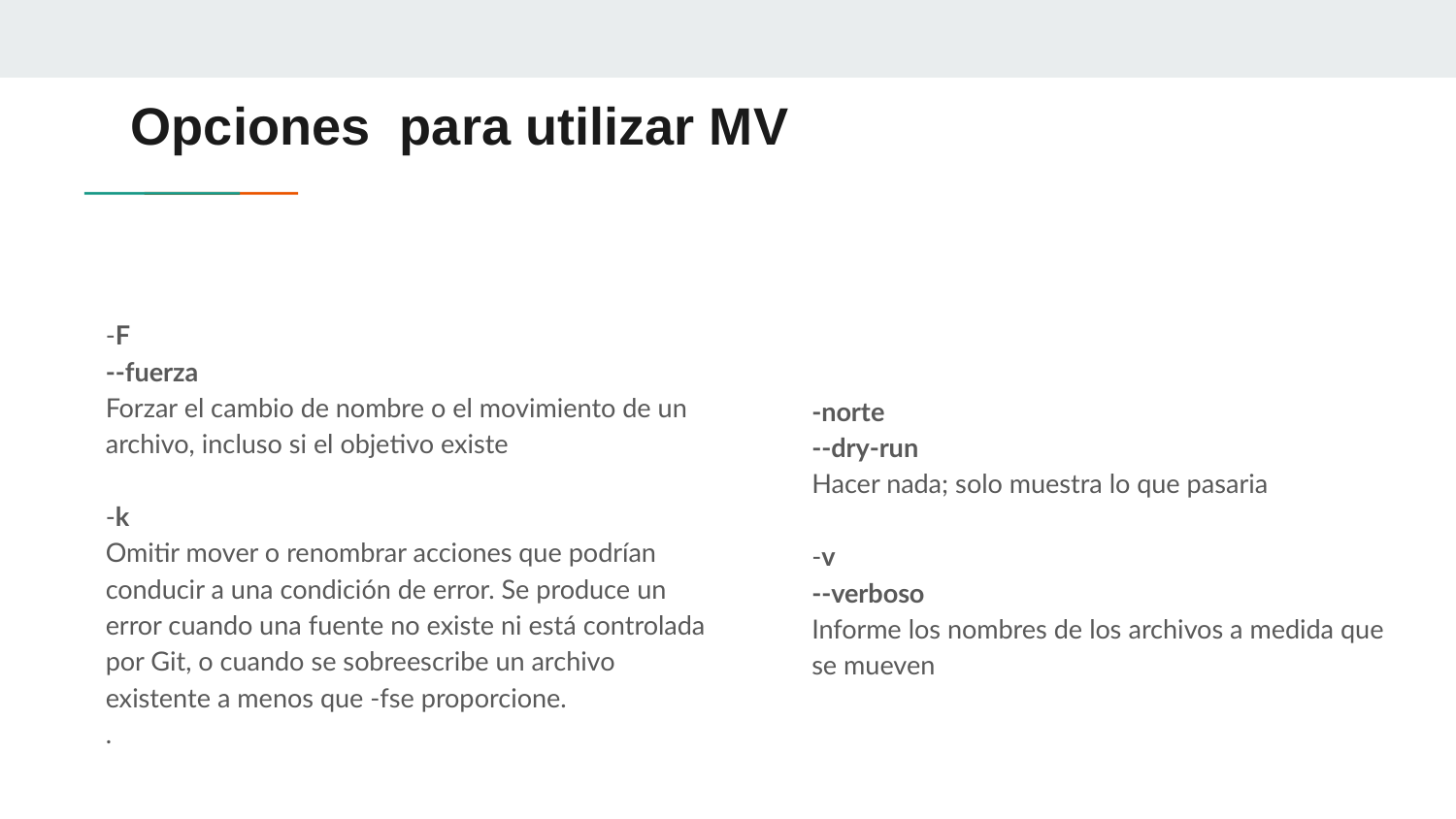

# Opciones  para utilizar MV
-F
--fuerza
Forzar el cambio de nombre o el movimiento de un archivo, incluso si el objetivo existe
-k
Omitir mover o renombrar acciones que podrían conducir a una condición de error. Se produce un error cuando una fuente no existe ni está controlada por Git, o cuando se sobreescribe un archivo existente a menos que -fse proporcione.
.
-norte
--dry-run
Hacer nada; solo muestra lo que pasaria
-v
--verboso
Informe los nombres de los archivos a medida que se mueven